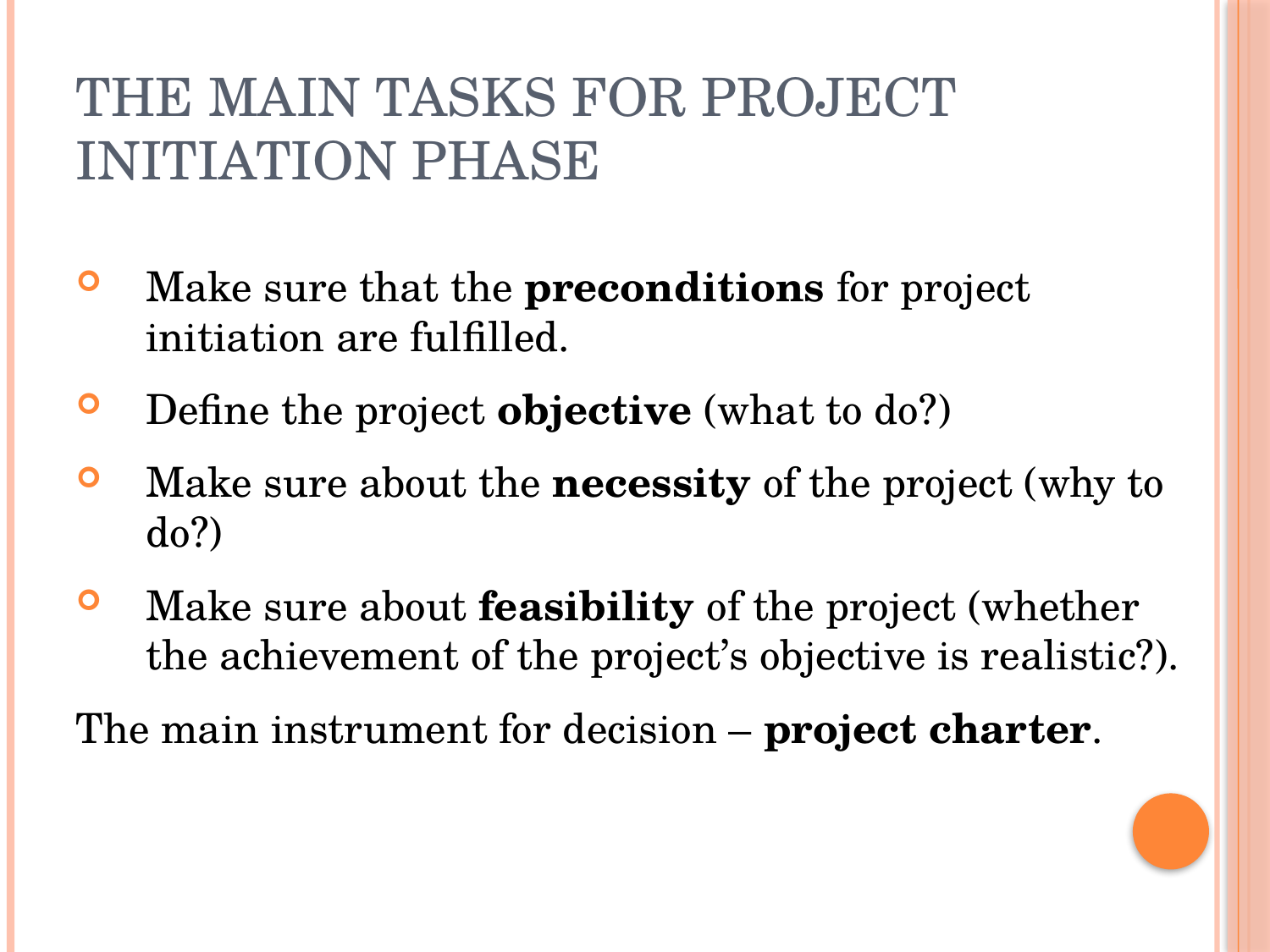

# The main tasks for project initiation phase
Make sure that the preconditions for project initiation are fulfilled.
Define the project objective (what to do?)
Make sure about the necessity of the project (why to do?)
Make sure about feasibility of the project (whether the achievement of the project’s objective is realistic?).
The main instrument for decision – project charter.